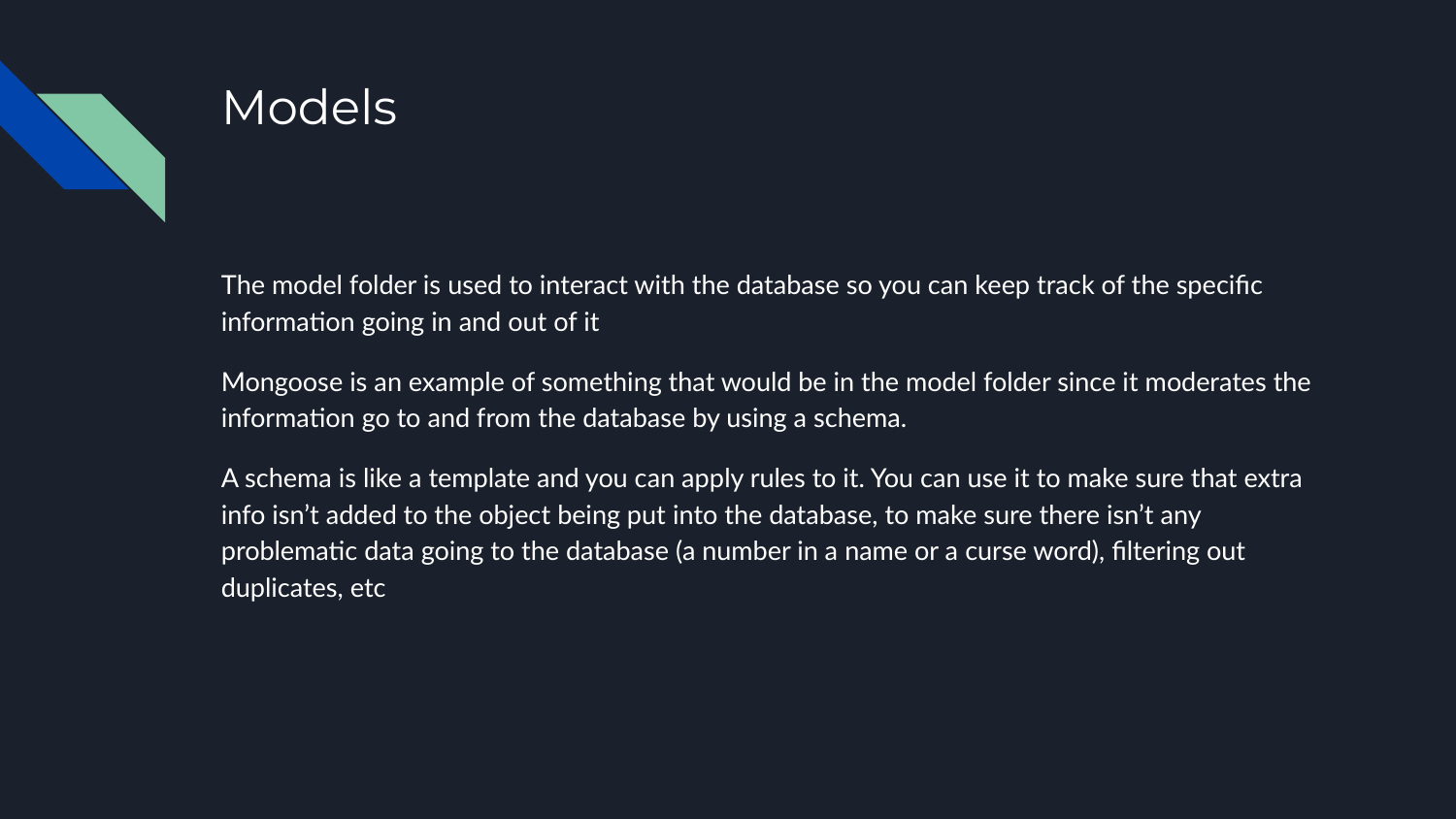

# Models
The model folder is used to interact with the database so you can keep track of the specific information going in and out of it
Mongoose is an example of something that would be in the model folder since it moderates the information go to and from the database by using a schema.
A schema is like a template and you can apply rules to it. You can use it to make sure that extra info isn’t added to the object being put into the database, to make sure there isn’t any problematic data going to the database (a number in a name or a curse word), filtering out duplicates, etc